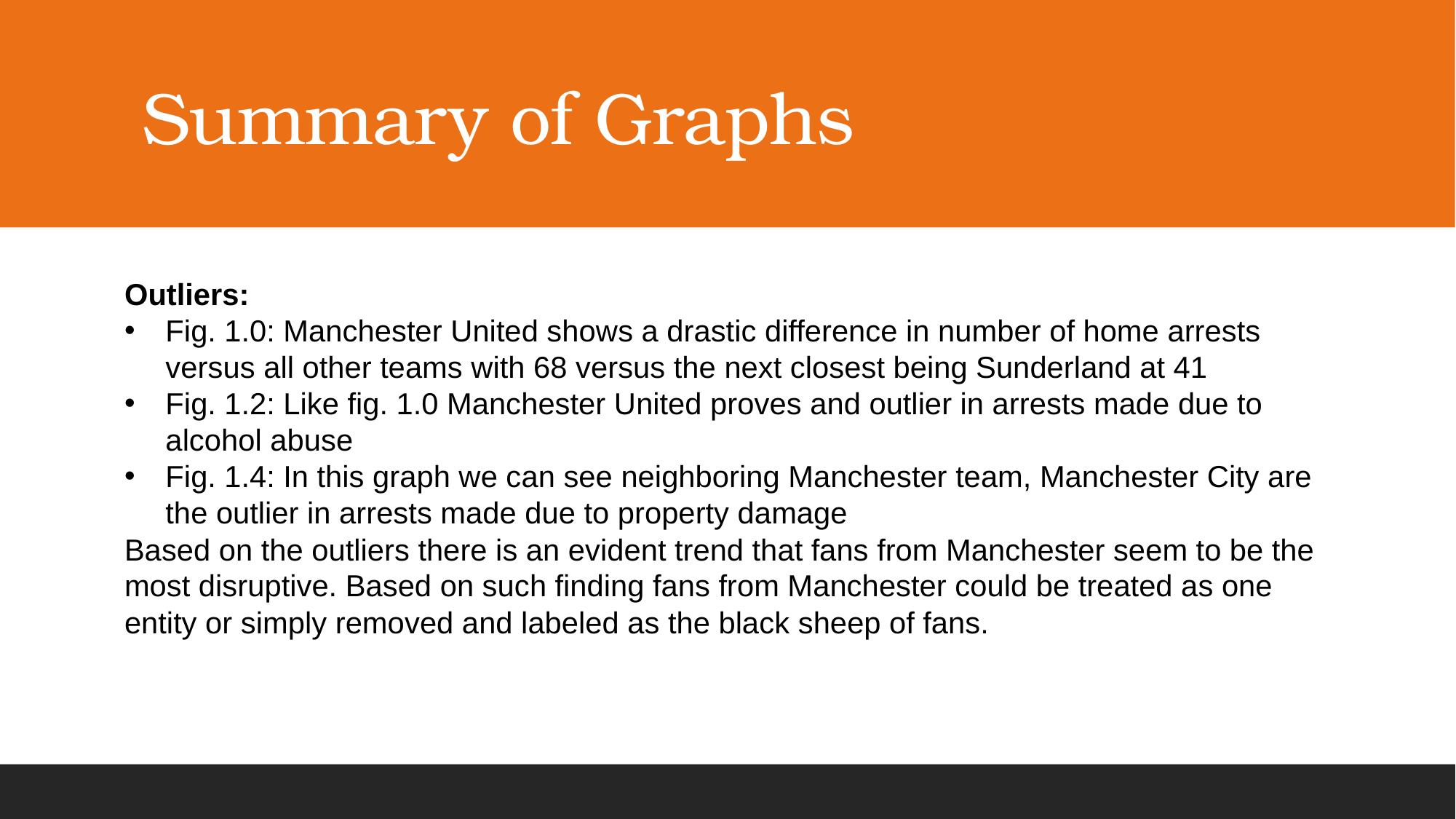

# Summary of Graphs
Outliers:
Fig. 1.0: Manchester United shows a drastic difference in number of home arrests versus all other teams with 68 versus the next closest being Sunderland at 41
Fig. 1.2: Like fig. 1.0 Manchester United proves and outlier in arrests made due to alcohol abuse
Fig. 1.4: In this graph we can see neighboring Manchester team, Manchester City are the outlier in arrests made due to property damage
Based on the outliers there is an evident trend that fans from Manchester seem to be the most disruptive. Based on such finding fans from Manchester could be treated as one entity or simply removed and labeled as the black sheep of fans.